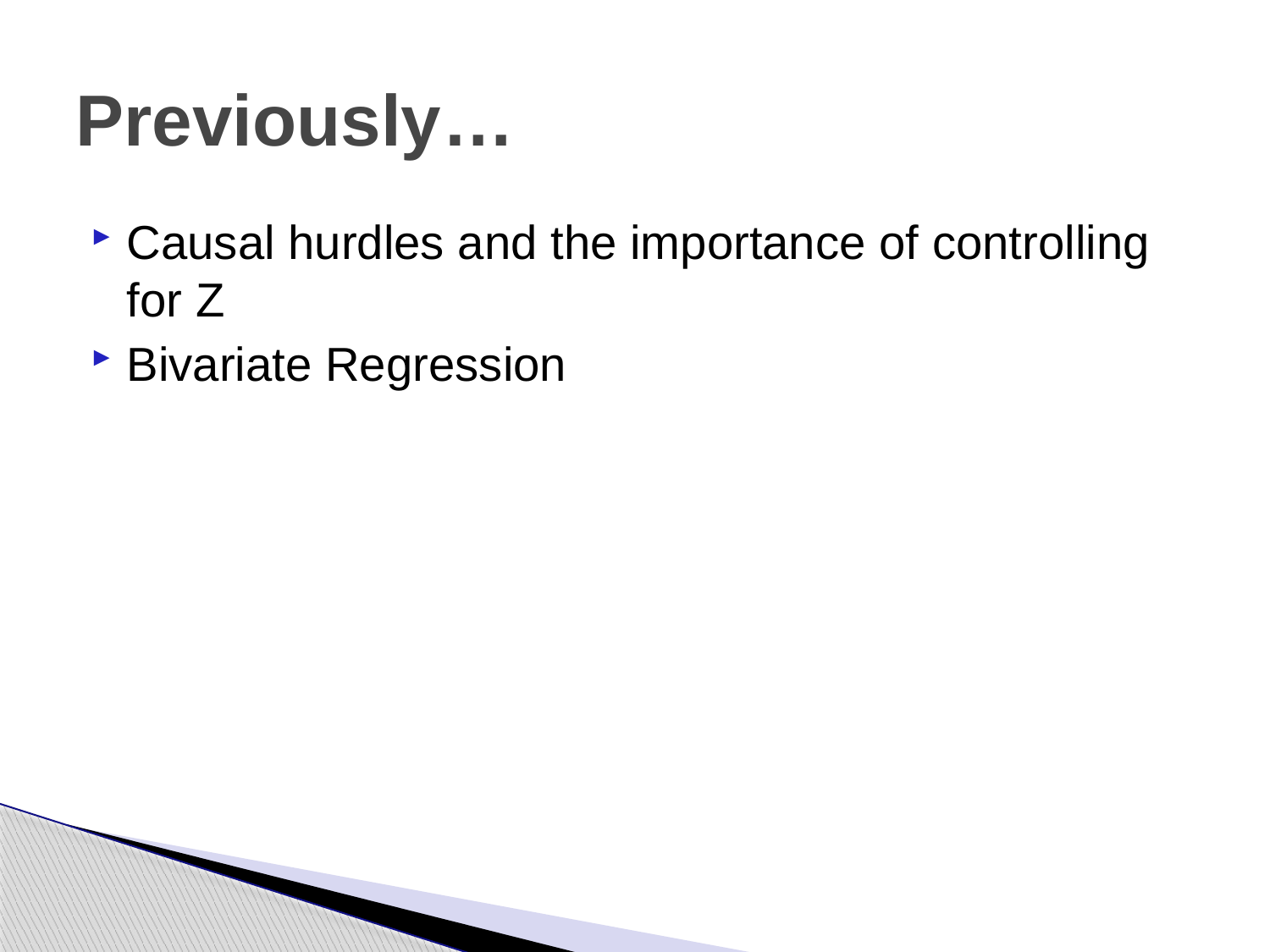

# Previously…
Causal hurdles and the importance of controlling for Z
Bivariate Regression